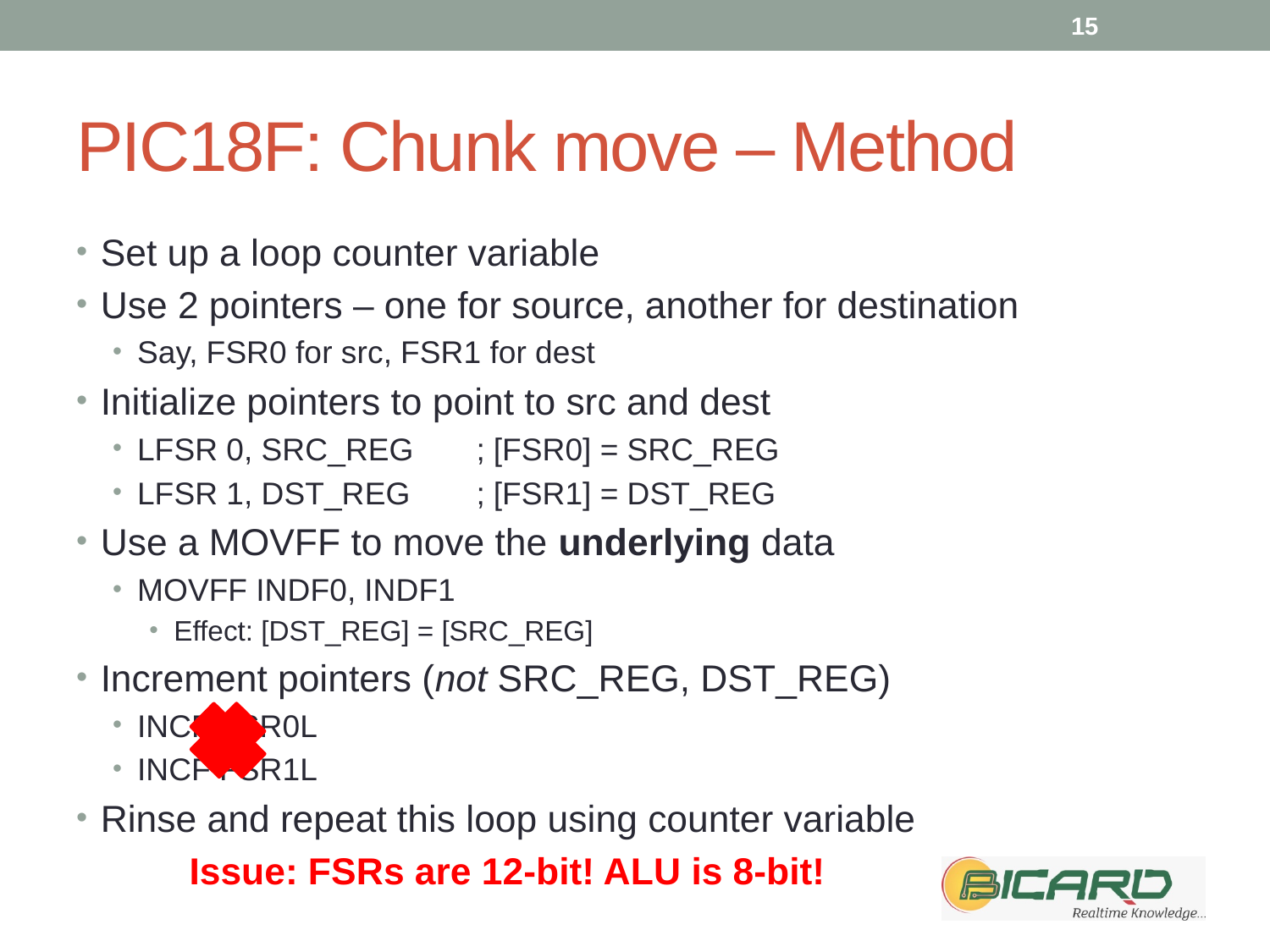

15
# PIC18F: Chunk move – Method
Set up a loop counter variable
Use 2 pointers – one for source, another for destination
Say, FSR0 for src, FSR1 for dest
Initialize pointers to point to src and dest
LFSR 0, SRC_REG		; [FSR0] = SRC_REG
LFSR 1, DST_REG		; [FSR1] = DST_REG
Use a MOVFF to move the underlying data
MOVFF INDF0, INDF1
Effect: [DST_REG] = [SRC_REG]
Increment pointers (not SRC_REG, DST_REG)
INCF FSR0L
INCF FSR1L
Rinse and repeat this loop using counter variable
	Issue: FSRs are 12-bit! ALU is 8-bit!